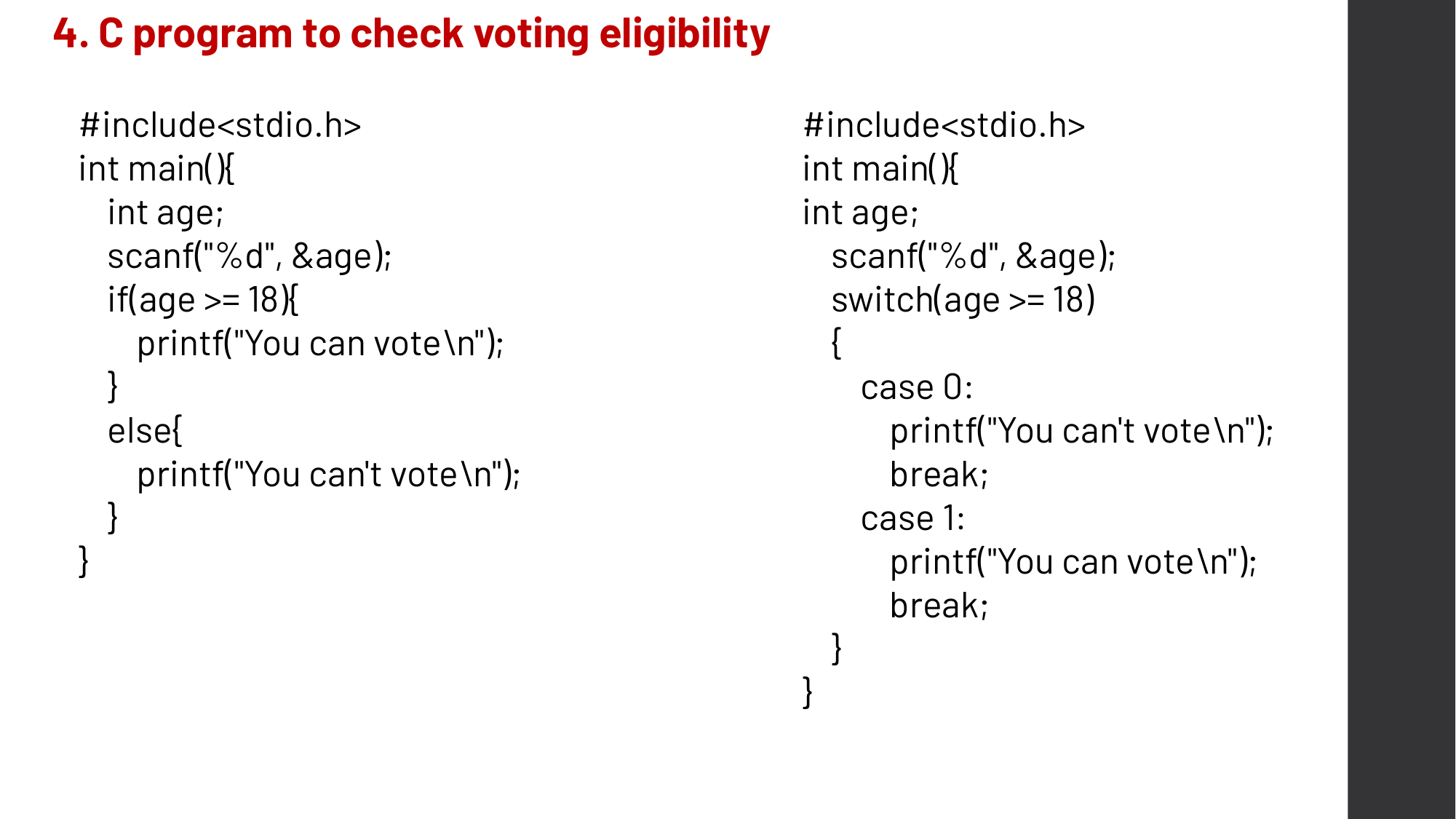

4. C program to check voting eligibility
#include<stdio.h>
int main(){
    int age;
    scanf("%d", &age);
    if(age >= 18){
        printf("You can vote\n");
    }
    else{
        printf("You can't vote\n");
    }
}
#include<stdio.h>
int main(){
int age;
    scanf("%d", &age);
    switch(age >= 18)
    {
        case 0:
            printf("You can't vote\n");
            break;
        case 1:
            printf("You can vote\n");
            break;
    }
}